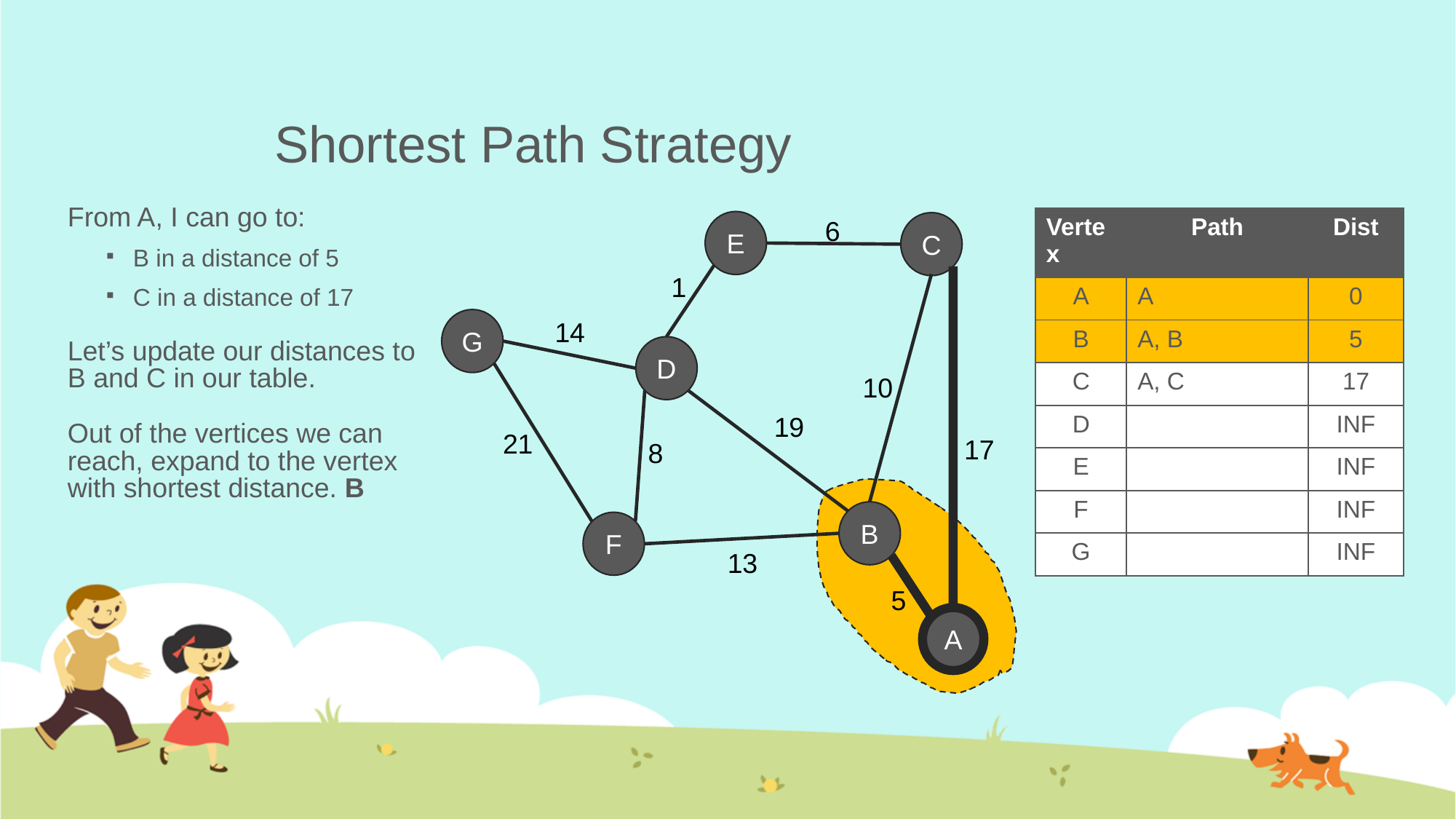

# Shortest Path Strategy
From A, I can go to:
B in a distance of 5
C in a distance of 17
Let’s update our distances to B and C in our table.
Out of the vertices we can reach, expand to the vertex with shortest distance. B
6
| Vertex | Path | Dist |
| --- | --- | --- |
| A | A | 0 |
| B | A, B | 5 |
| C | A, C | 17 |
| D |  | INF |
| E |  | INF |
| F |  | INF |
| G |  | INF |
E
C
1
G
14
D
10
19
21
17
8

B
F
13
5
A